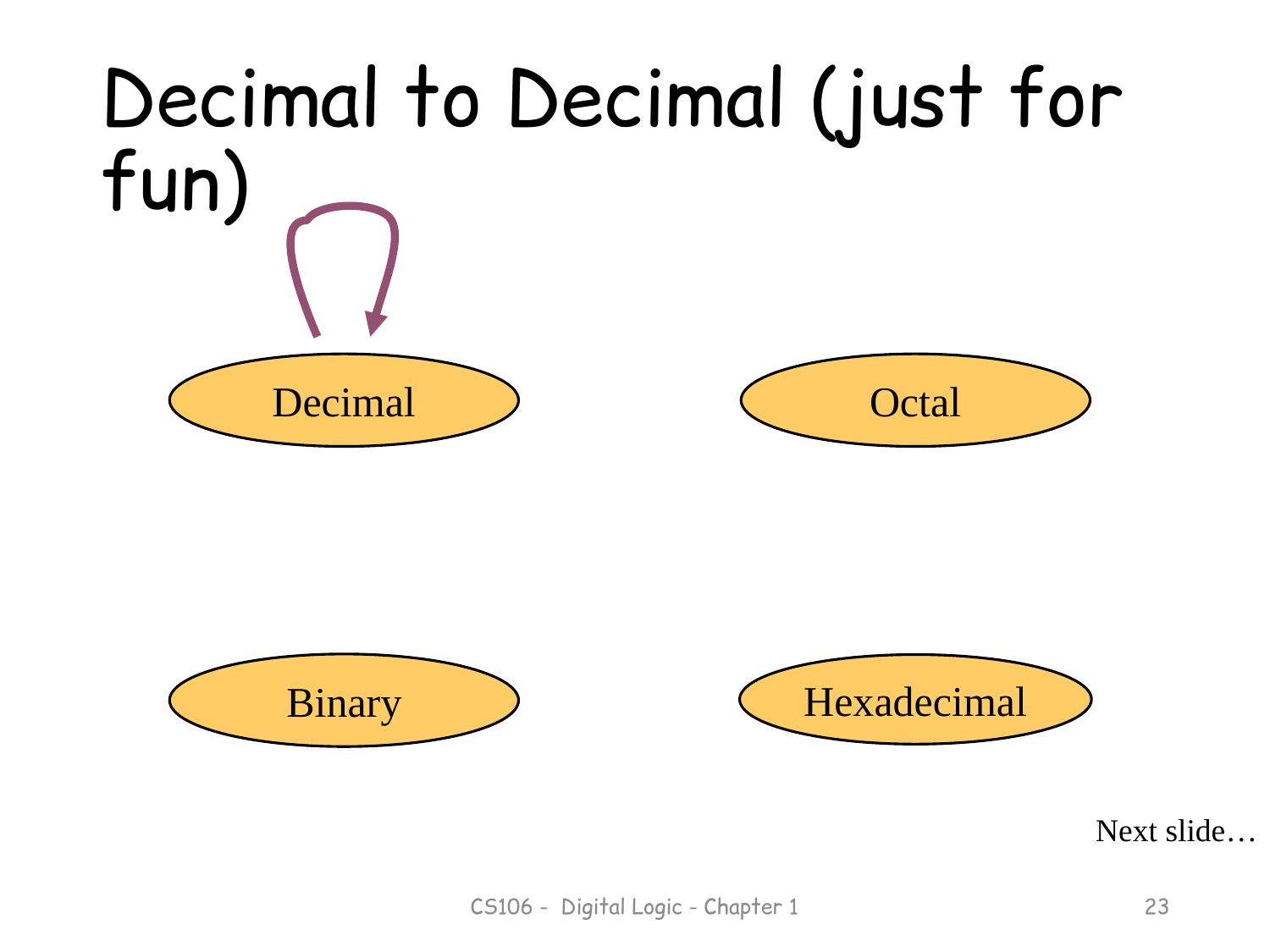

# Decimal to Decimal (just for fun)

Decimal
Octal
Binary
Hexadecimal
Next slide…
CS106 -  Digital Logic - Chapter 1
23